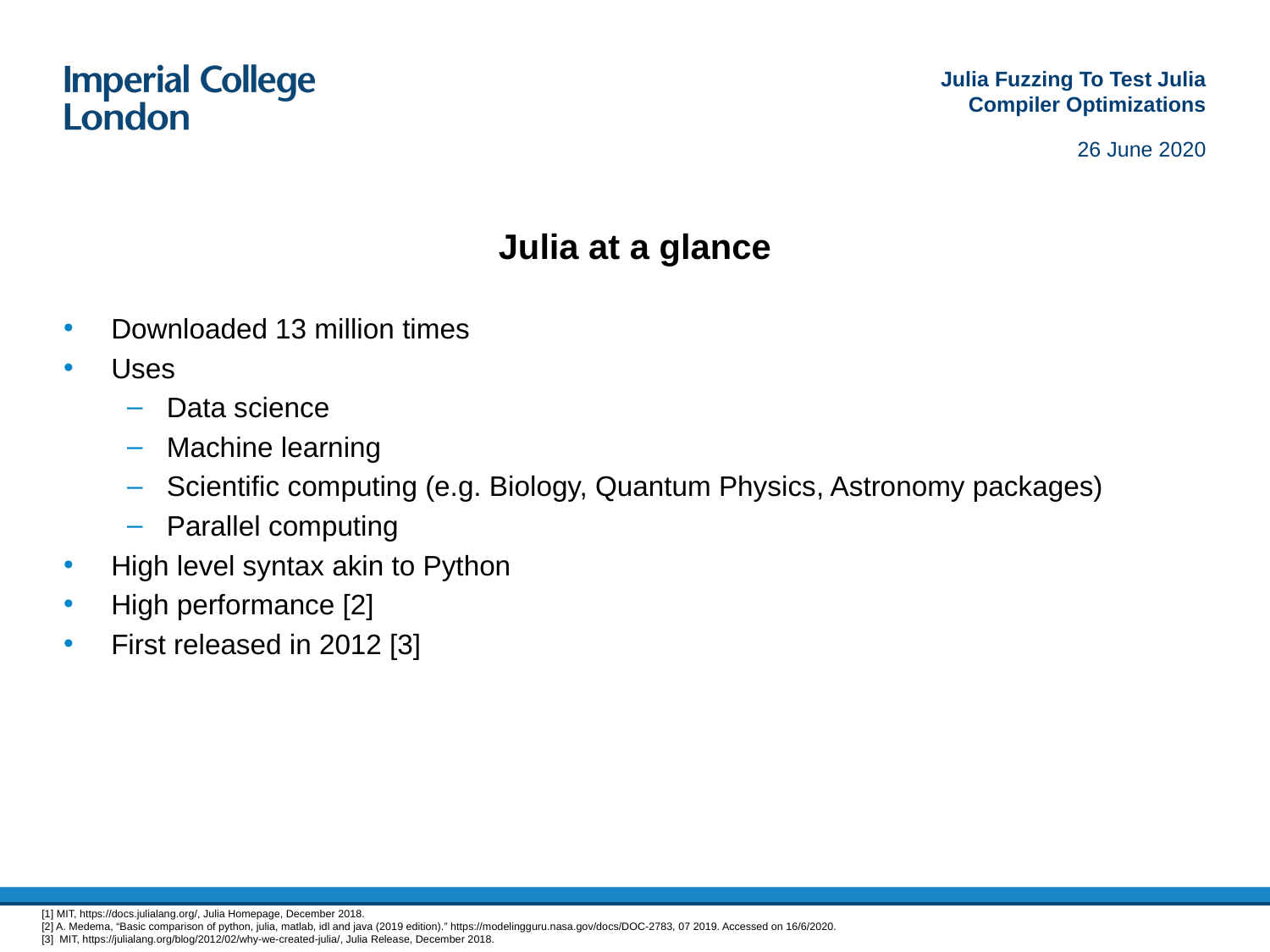

Julia Fuzzing To Test Julia Compiler Optimizations
26 June 2020
# Julia at a glance
Downloaded 13 million times
Uses
Data science
Machine learning
Scientific computing (e.g. Biology, Quantum Physics, Astronomy packages)
Parallel computing
High level syntax akin to Python
High performance [2]
First released in 2012 [3]

[1] MIT, https://docs.julialang.org/, Julia Homepage, December 2018.
[2] A. Medema, “Basic comparison of python, julia, matlab, idl and java (2019 edition).” https://modelingguru.nasa.gov/docs/DOC-2783, 07 2019. Accessed on 16/6/2020.
[3]  MIT, https://julialang.org/blog/2012/02/why-we-created-julia/, Julia Release, December 2018.